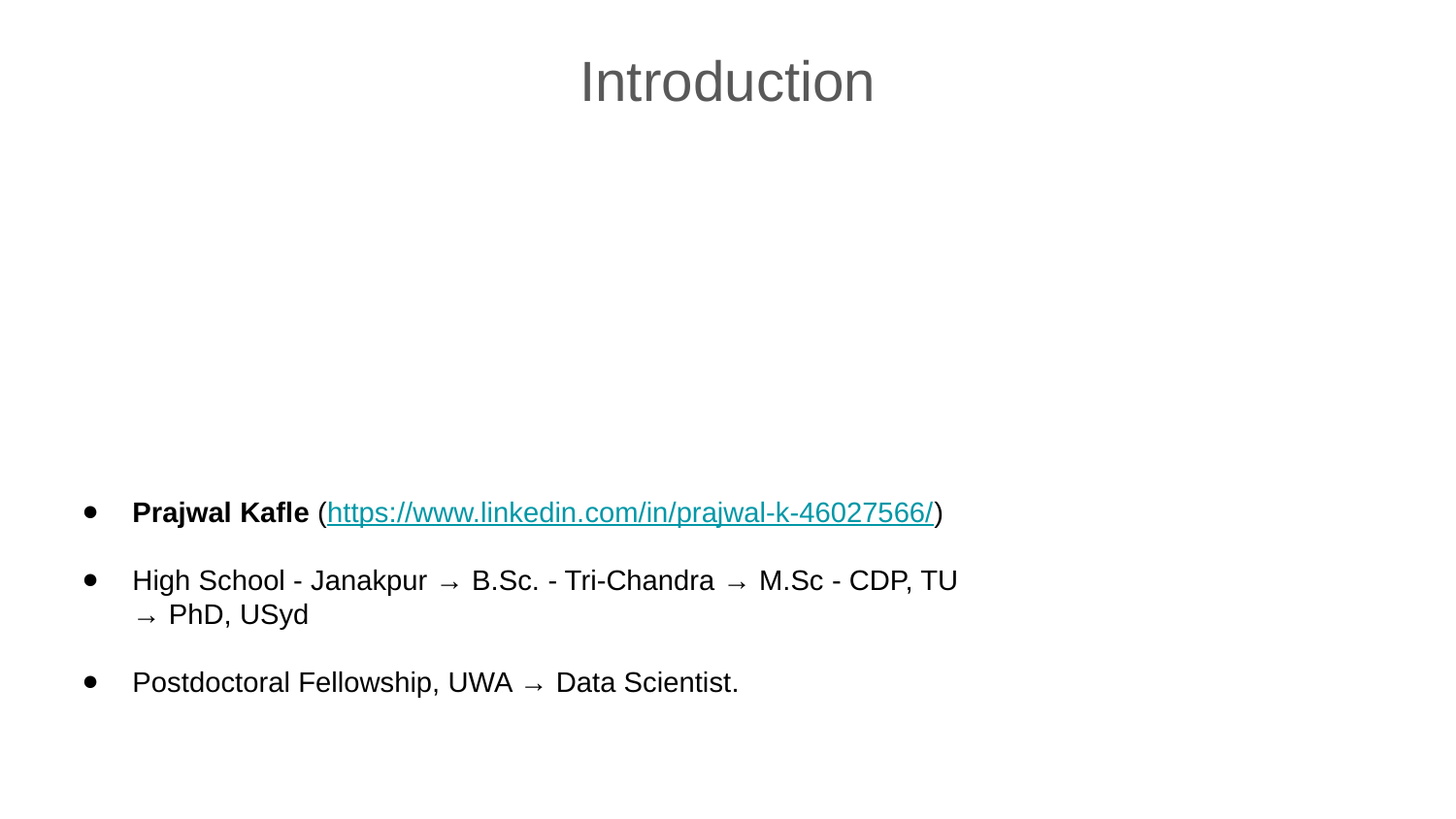

Introduction
Prajwal Kafle (https://www.linkedin.com/in/prajwal-k-46027566/)
High School - Janakpur → B.Sc. - Tri-Chandra → M.Sc - CDP, TU → PhD, USyd
Postdoctoral Fellowship, UWA → Data Scientist.